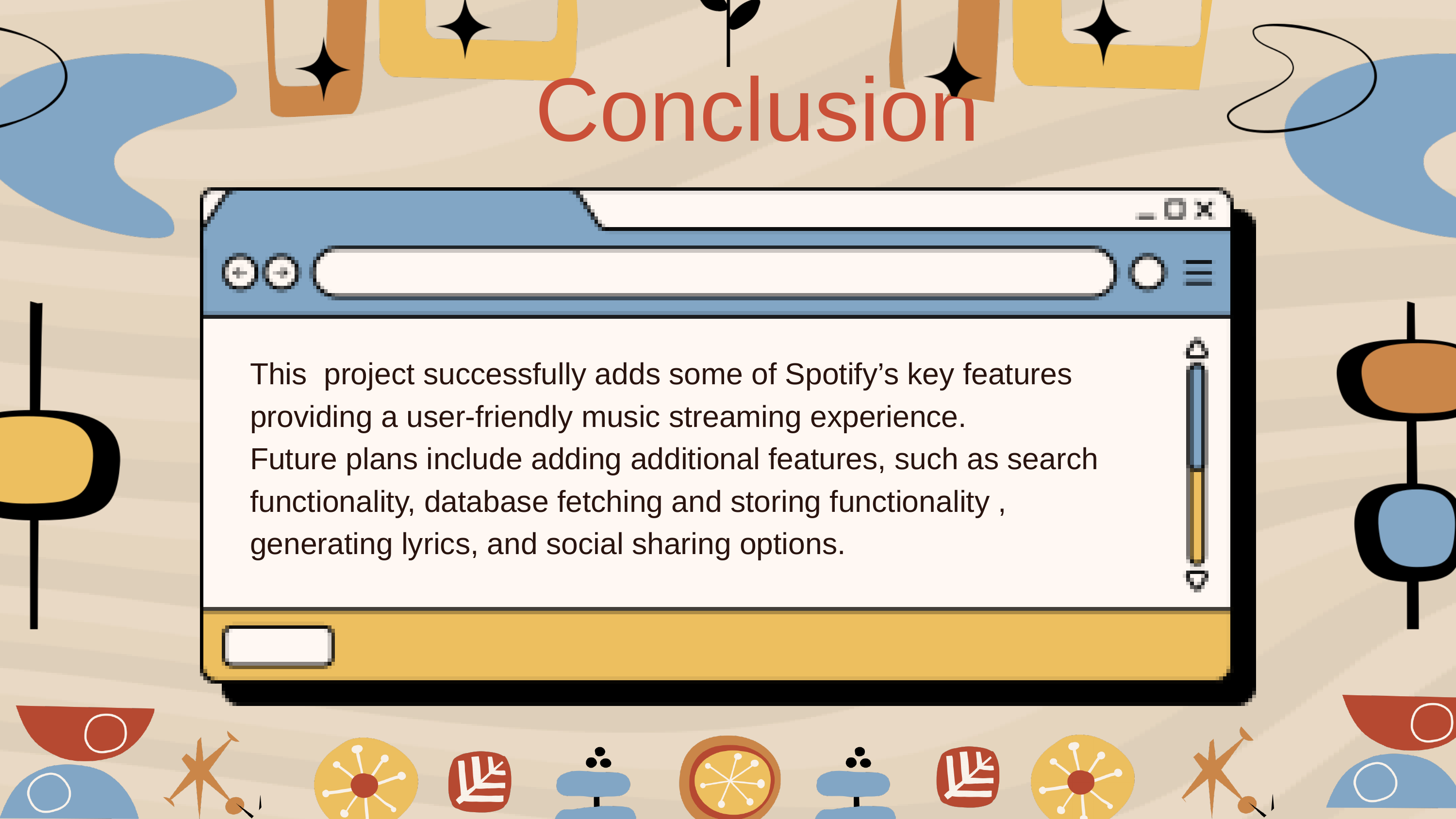

Conclusion

This  project successfully adds some of Spotify’s key features providing a user-friendly music streaming experience.
Future plans include adding additional features, such as search functionality, database fetching and storing functionality , generating lyrics, and social sharing options.